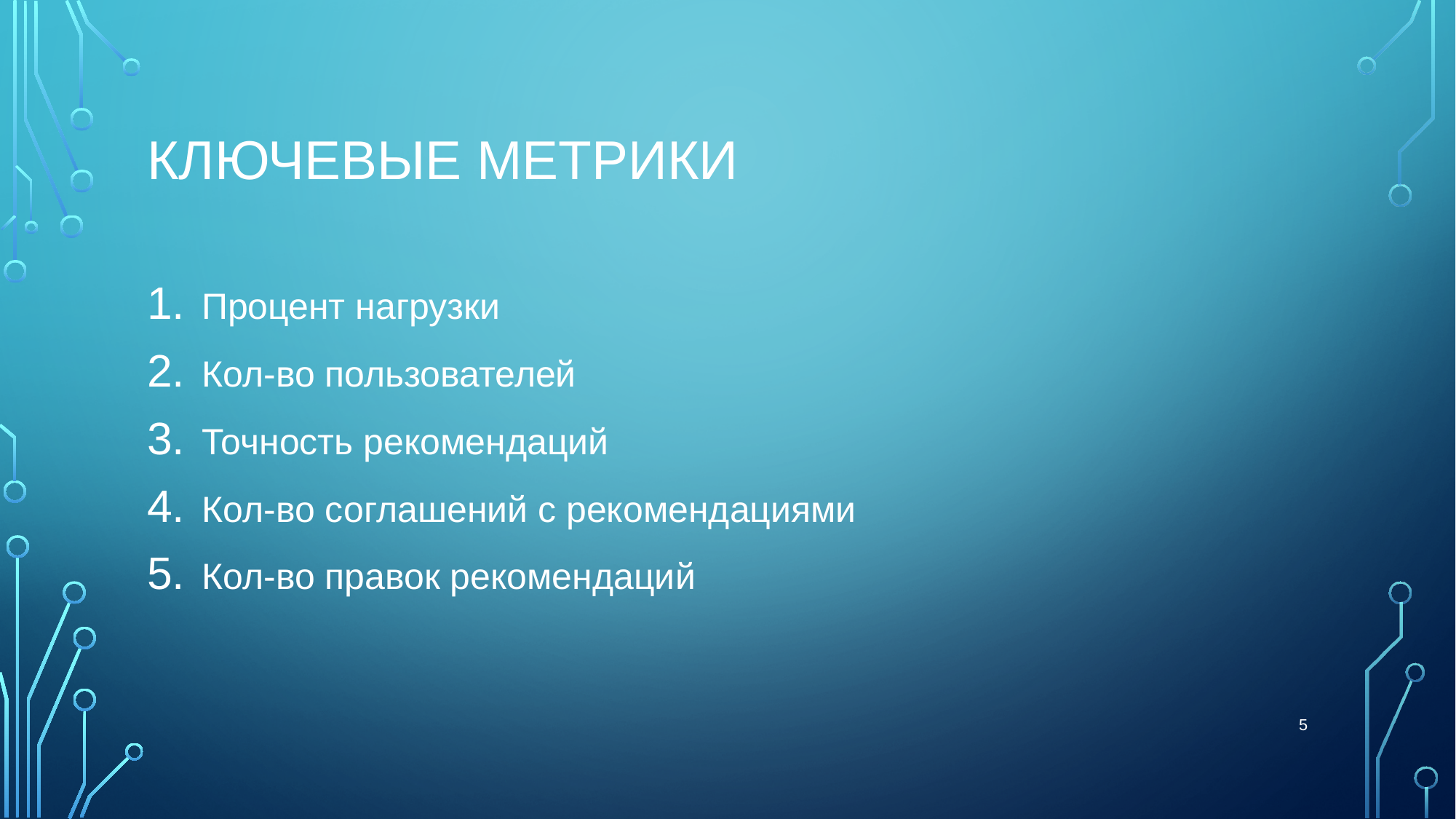

# Ключевые метрики
Процент нагрузки
Кол-во пользователей
Точность рекомендаций
Кол-во соглашений с рекомендациями
Кол-во правок рекомендаций
5